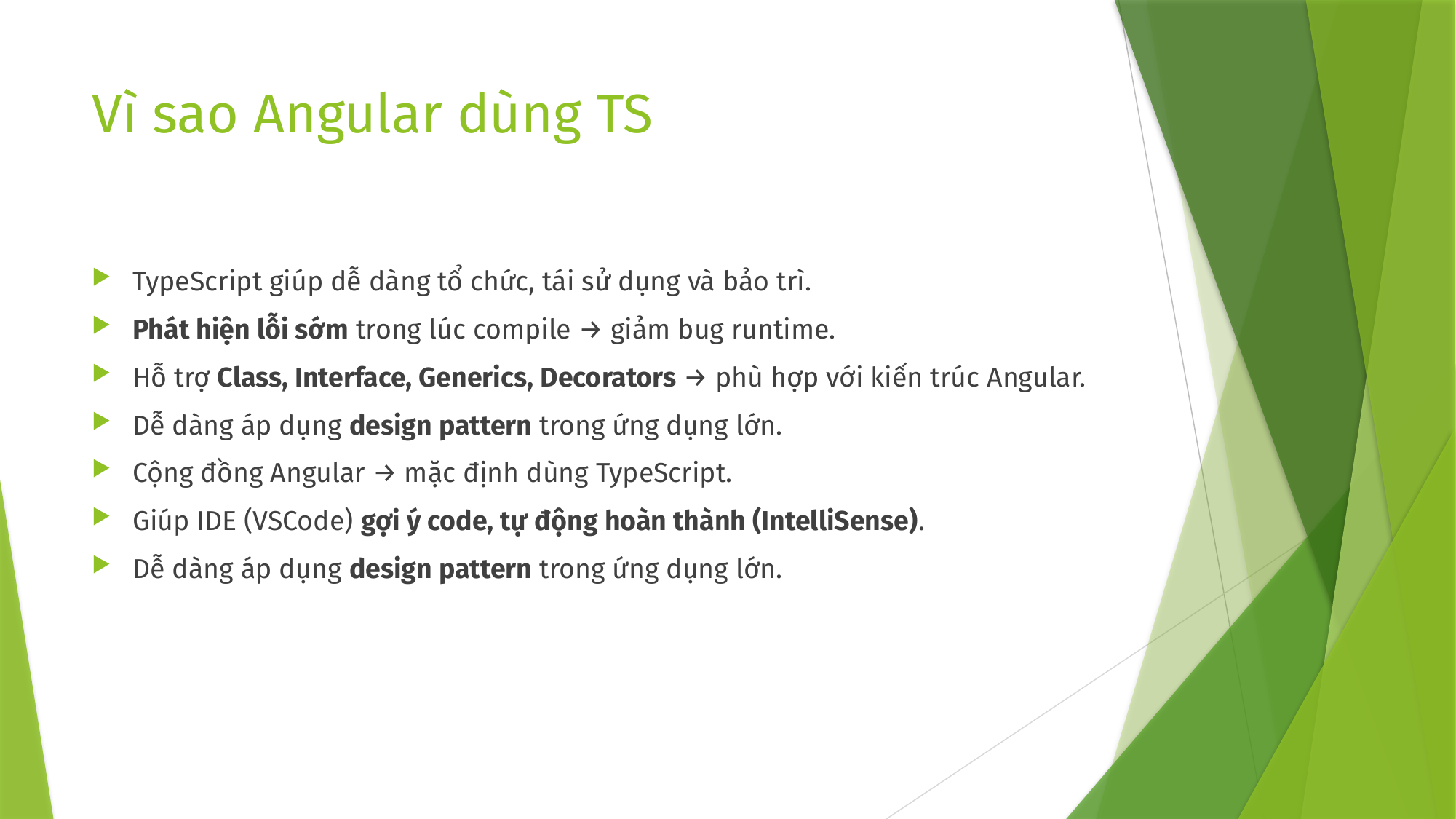

# Vì sao Angular dùng TS
TypeScript giúp dễ dàng tổ chức, tái sử dụng và bảo trì.
Phát hiện lỗi sớm trong lúc compile → giảm bug runtime.
Hỗ trợ Class, Interface, Generics, Decorators → phù hợp với kiến trúc Angular.
Dễ dàng áp dụng design pattern trong ứng dụng lớn.
Cộng đồng Angular → mặc định dùng TypeScript.
Giúp IDE (VSCode) gợi ý code, tự động hoàn thành (IntelliSense).
Dễ dàng áp dụng design pattern trong ứng dụng lớn.